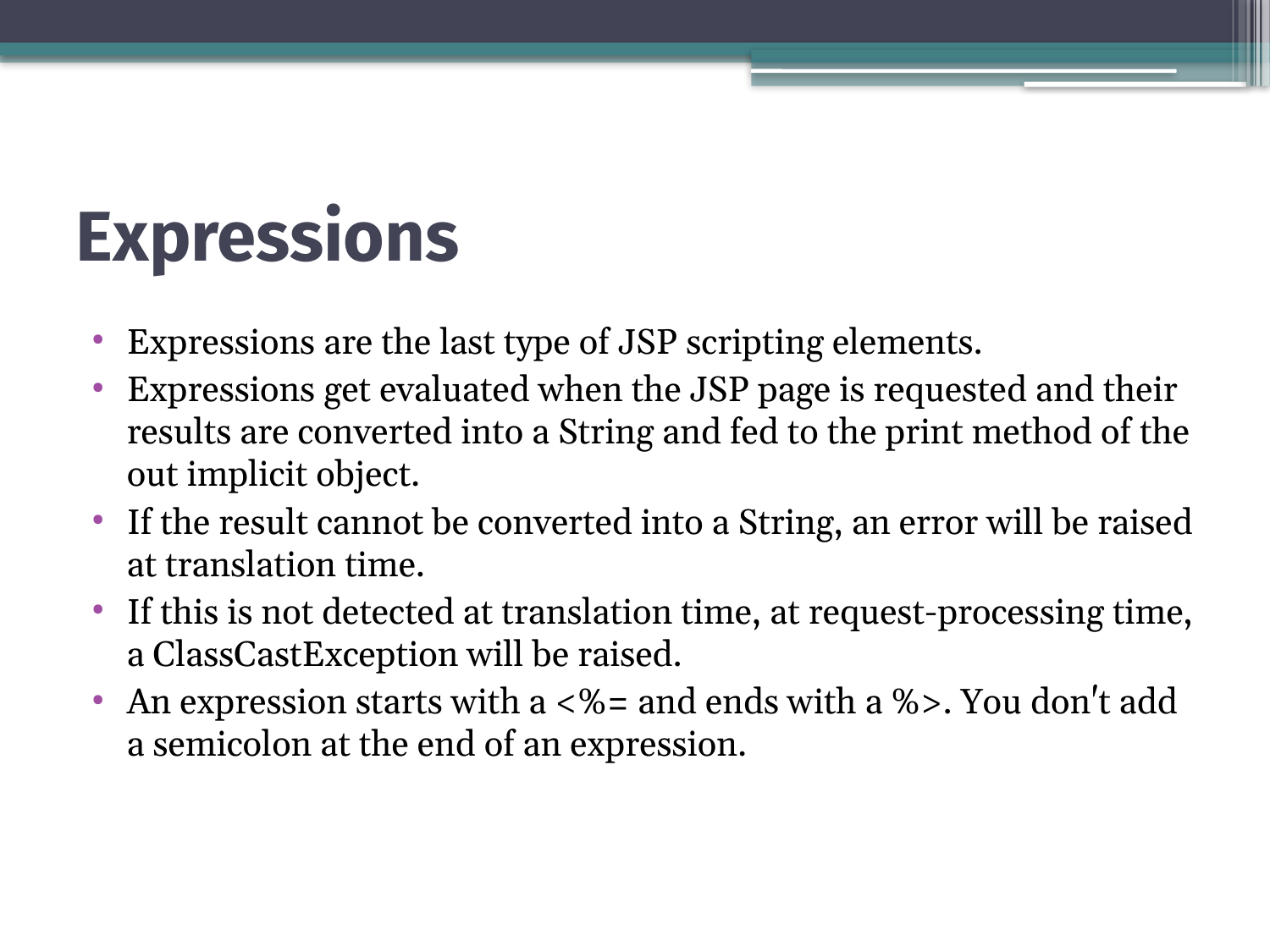

# Expressions
Expressions are the last type of JSP scripting elements.
Expressions get evaluated when the JSP page is requested and their results are converted into a String and fed to the print method of the out implicit object.
If the result cannot be converted into a String, an error will be raised at translation time.
If this is not detected at translation time, at request-processing time, a ClassCastException will be raised.
An expression starts with a <%= and ends with a %>. You don't add a semicolon at the end of an expression.